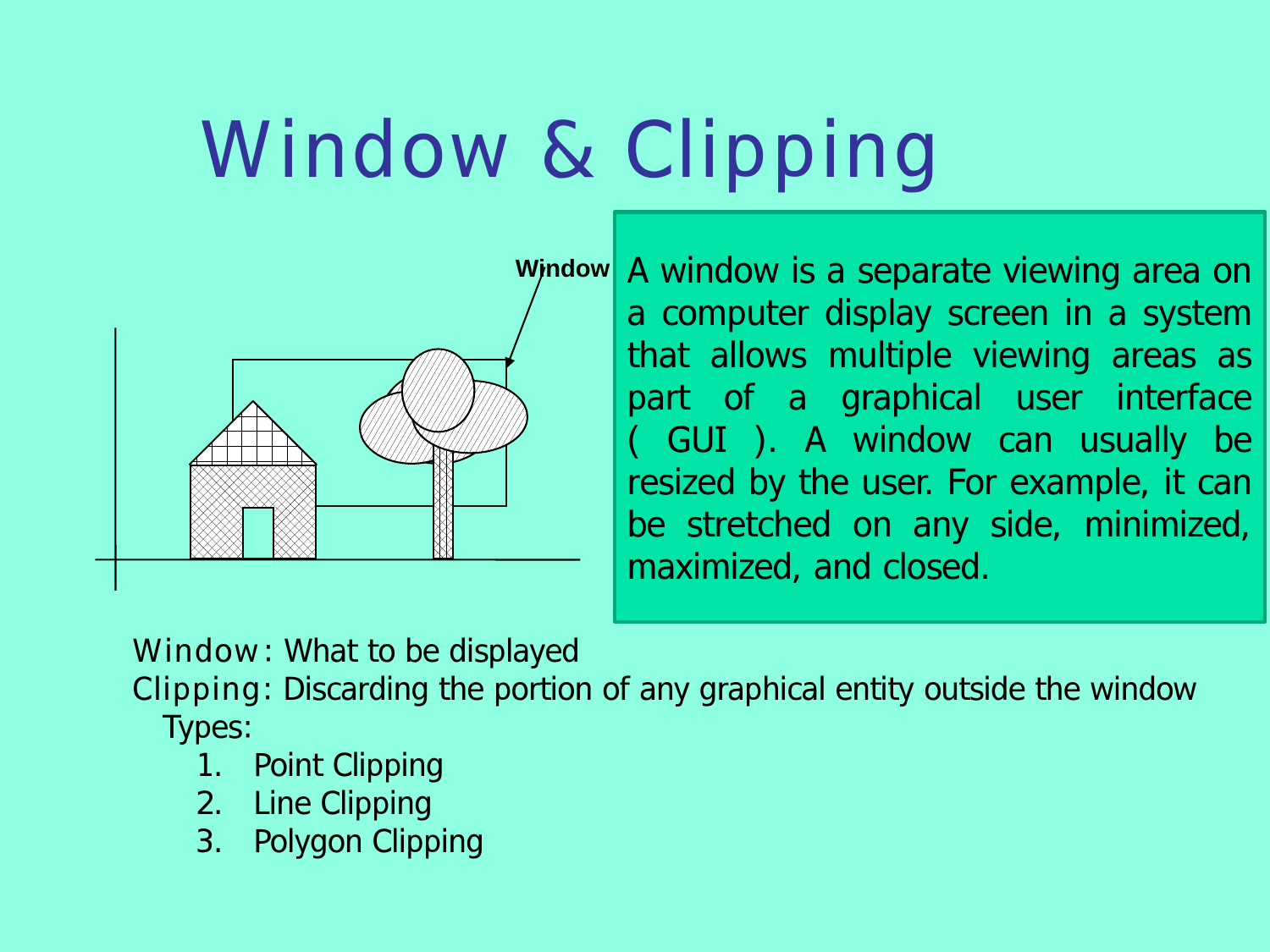

# Window & Clipping

A window is a separate viewing area on a computer display screen in a system that allows multiple viewing areas as part of a graphical user interface ( GUI ). A window can usually be resized by the user. For example, it can be stretched on any side, minimized, maximized, and closed.
Window

Window: What to be displayed
Clipping: Discarding the portion of any graphical entity outside the window
   Types:
 Point Clipping
 Line Clipping
 Polygon Clipping